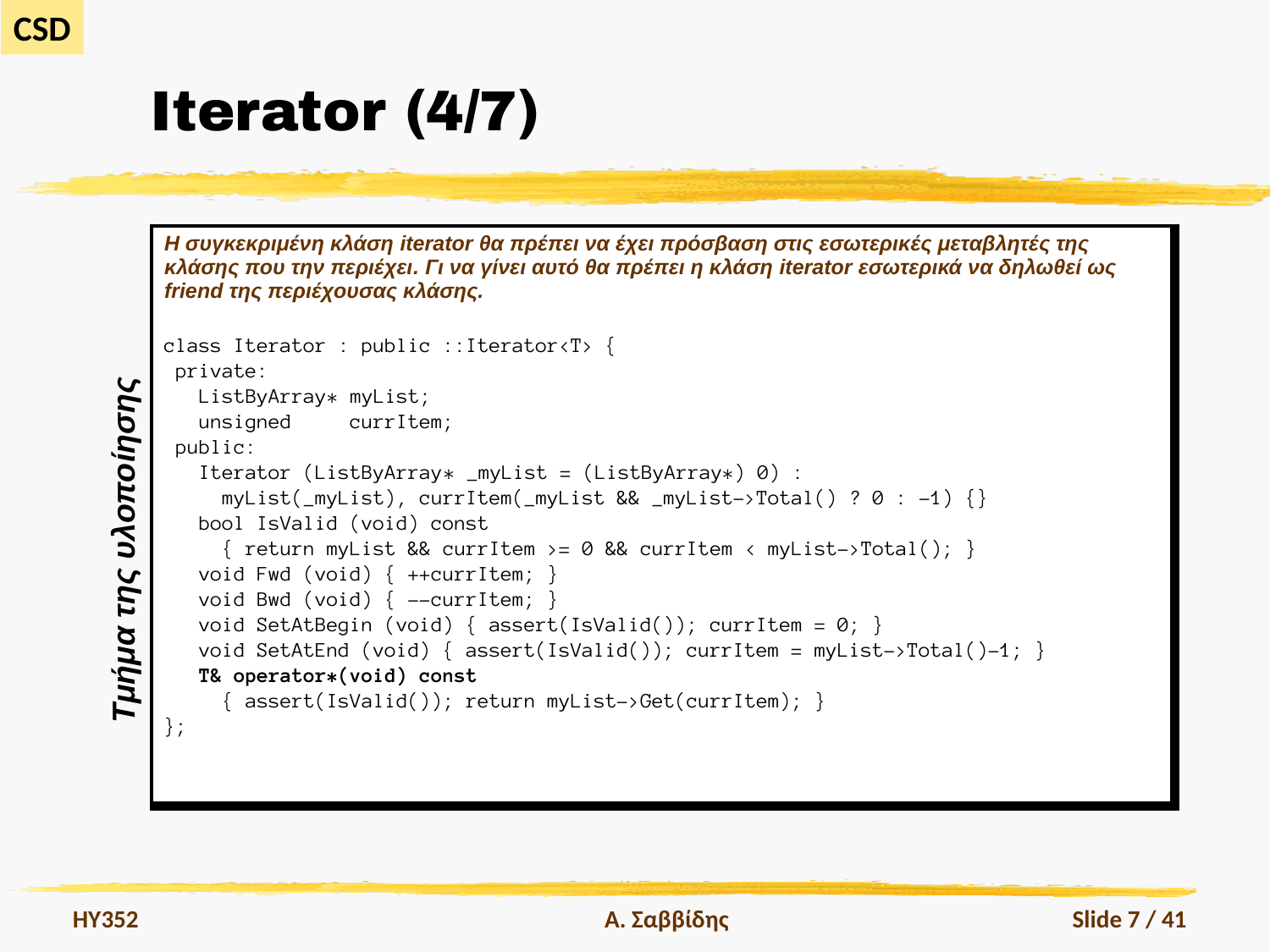

# Iterator (4/7)
| Η συγκεκριμένη κλάση iterator θα πρέπει να έχει πρόσβαση στις εσωτερικές μεταβλητές της κλάσης που την περιέχει. Γι να γίνει αυτό θα πρέπει η κλάση iterator εσωτερικά να δηλωθεί ως friend της περιέχουσας κλάσης. class Iterator : public ::Iterator<T> { private: ListByArray\* myList; unsigned currItem; public: Iterator (ListByArray\* \_myList = (ListByArray\*) 0) : myList(\_myList), currItem(\_myList && \_myList->Total() ? 0 : -1) {} bool IsValid (void) const { return myList && currItem >= 0 && currItem < myList->Total(); } void Fwd (void) { ++currItem; } void Bwd (void) { --currItem; } void SetAtBegin (void) { assert(IsValid()); currItem = 0; } void SetAtEnd (void) { assert(IsValid()); currItem = myList->Total()-1; } T& operator\*(void) const { assert(IsValid()); return myList->Get(currItem); } }; |
| --- |
Τμήμα της υλοποίησης
HY352
Α. Σαββίδης
Slide 7 / 41